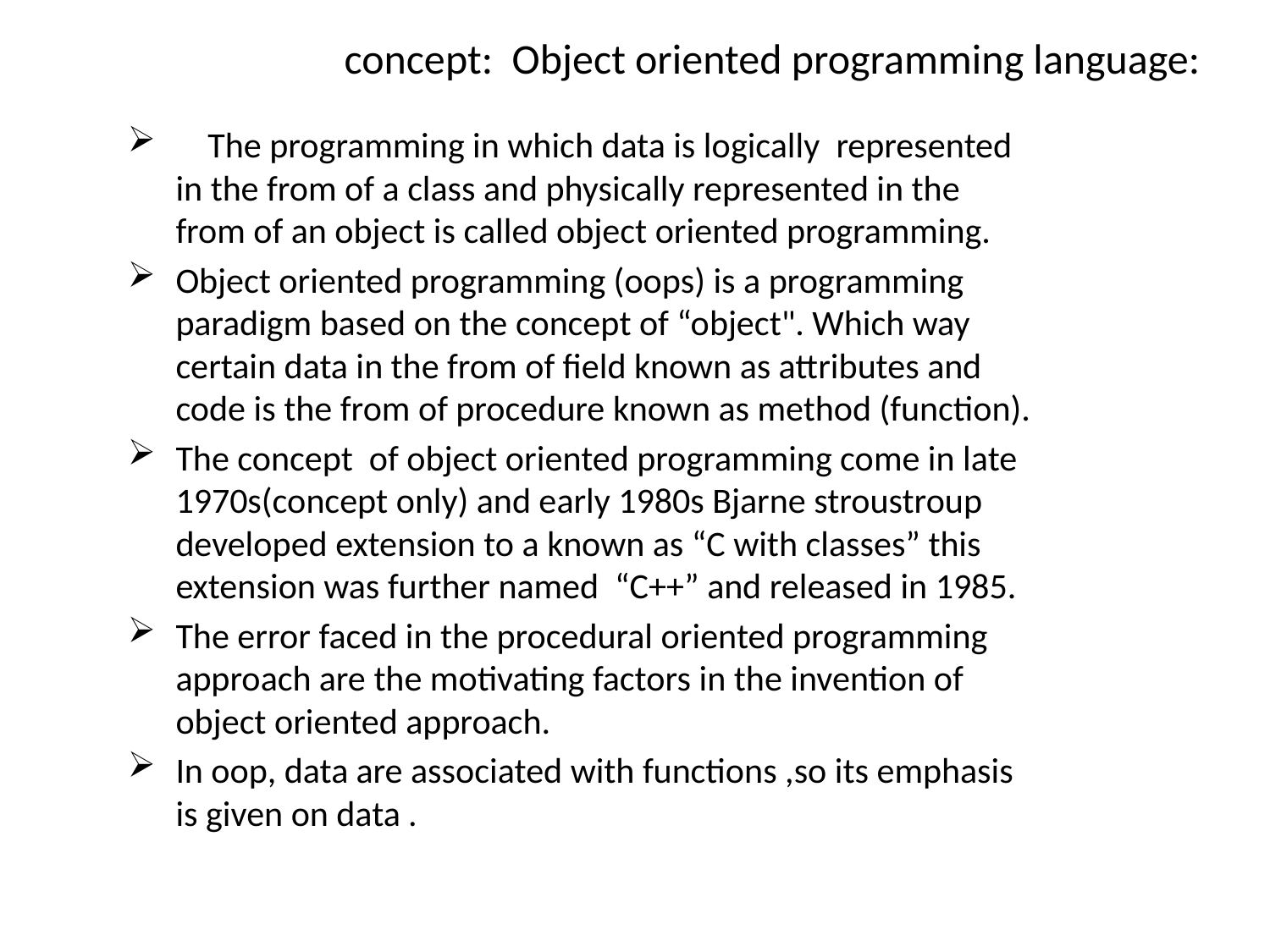

# concept:  Object oriented programming language:
    The programming in which data is logically  represented in the from of a class and physically represented in the from of an object is called object oriented programming.
Object oriented programming (oops) is a programming paradigm based on the concept of “object". Which way certain data in the from of field known as attributes and code is the from of procedure known as method (function).
The concept  of object oriented programming come in late 1970s(concept only) and early 1980s Bjarne stroustroup developed extension to a known as “C with classes” this extension was further named  “C++” and released in 1985.
The error faced in the procedural oriented programming approach are the motivating factors in the invention of object oriented approach.
In oop, data are associated with functions ,so its emphasis is given on data .